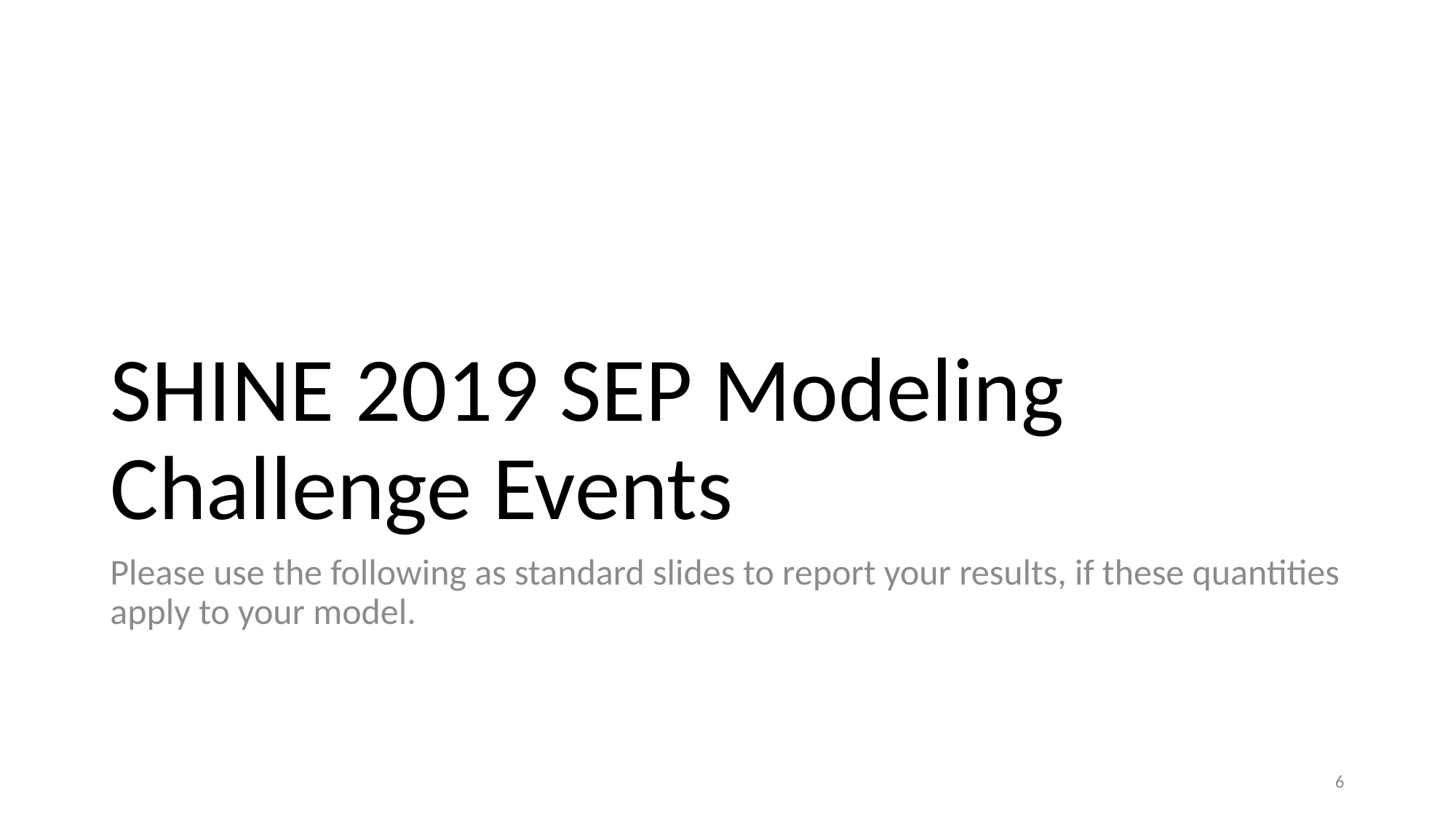

# SHINE 2019 SEP Modeling Challenge Events
Please use the following as standard slides to report your results, if these quantities apply to your model.
6